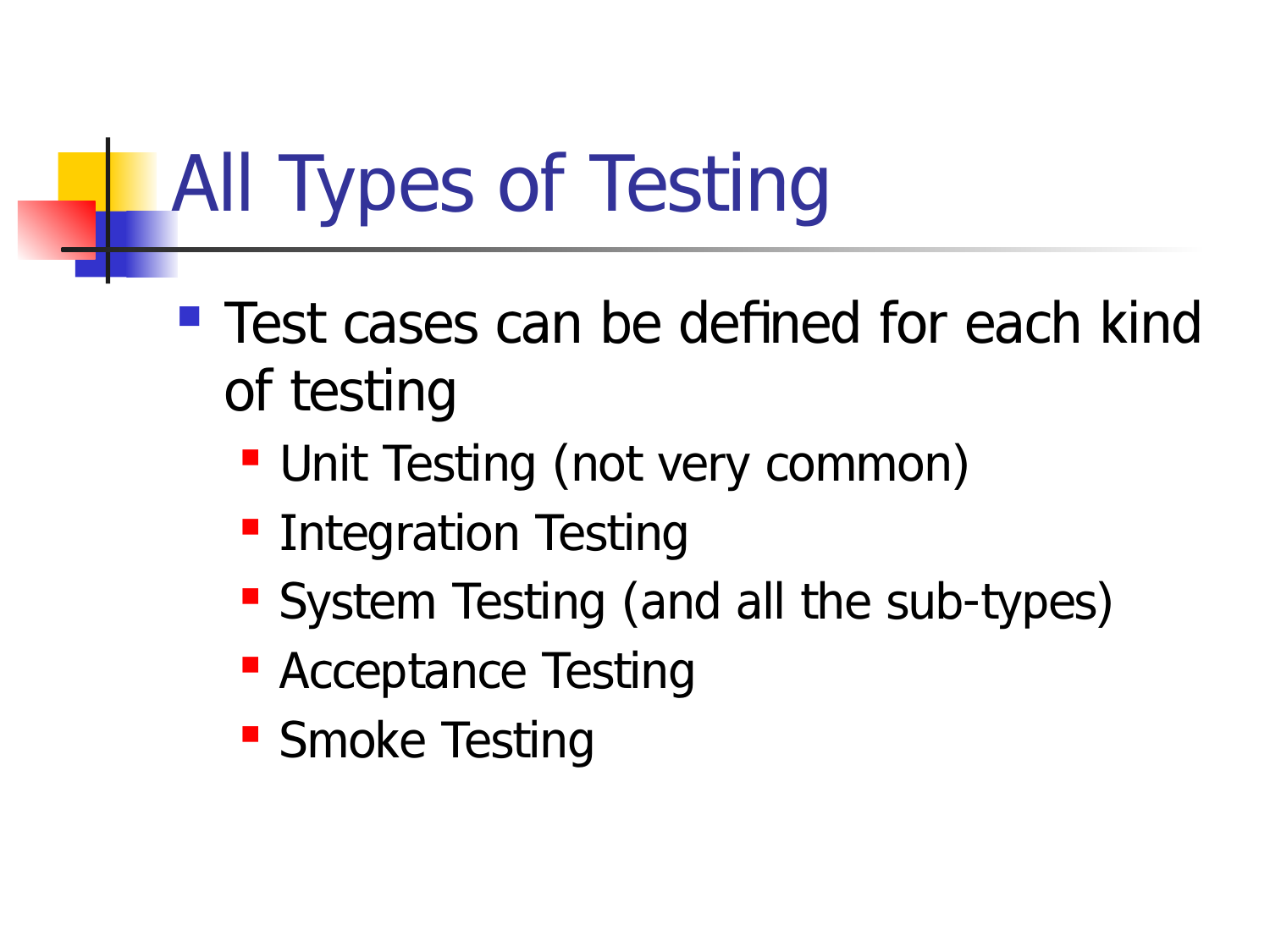

# All Types of Testing
Test cases can be defined for each kind of testing
Unit Testing (not very common)
Integration Testing
System Testing (and all the sub-types)
Acceptance Testing
Smoke Testing